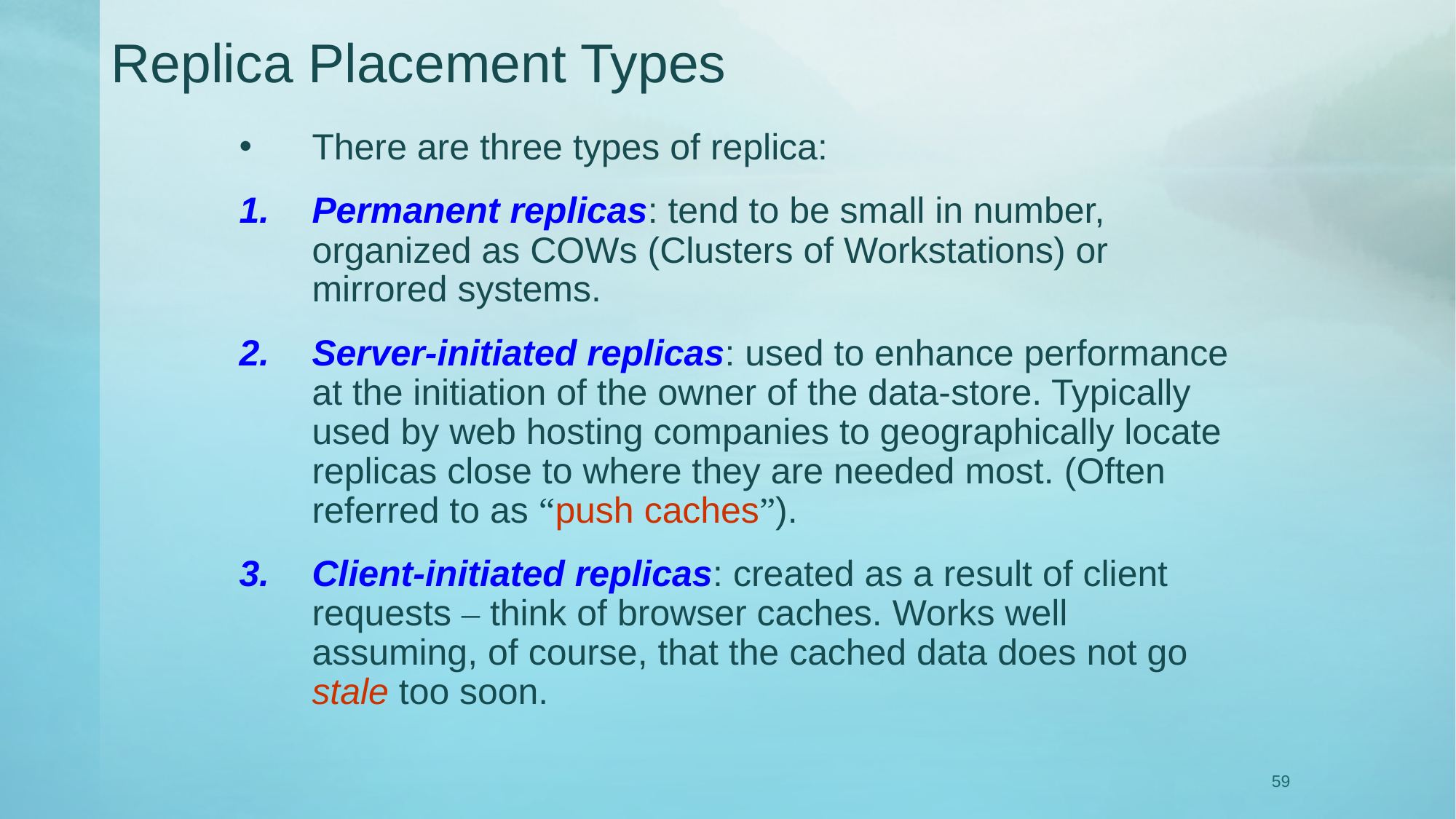

# Replica Placement Types
There are three types of replica:
Permanent replicas: tend to be small in number, organized as COWs (Clusters of Workstations) or mirrored systems.
Server-initiated replicas: used to enhance performance at the initiation of the owner of the data-store. Typically used by web hosting companies to geographically locate replicas close to where they are needed most. (Often referred to as “push caches”).
Client-initiated replicas: created as a result of client requests – think of browser caches. Works well assuming, of course, that the cached data does not go stale too soon.
59